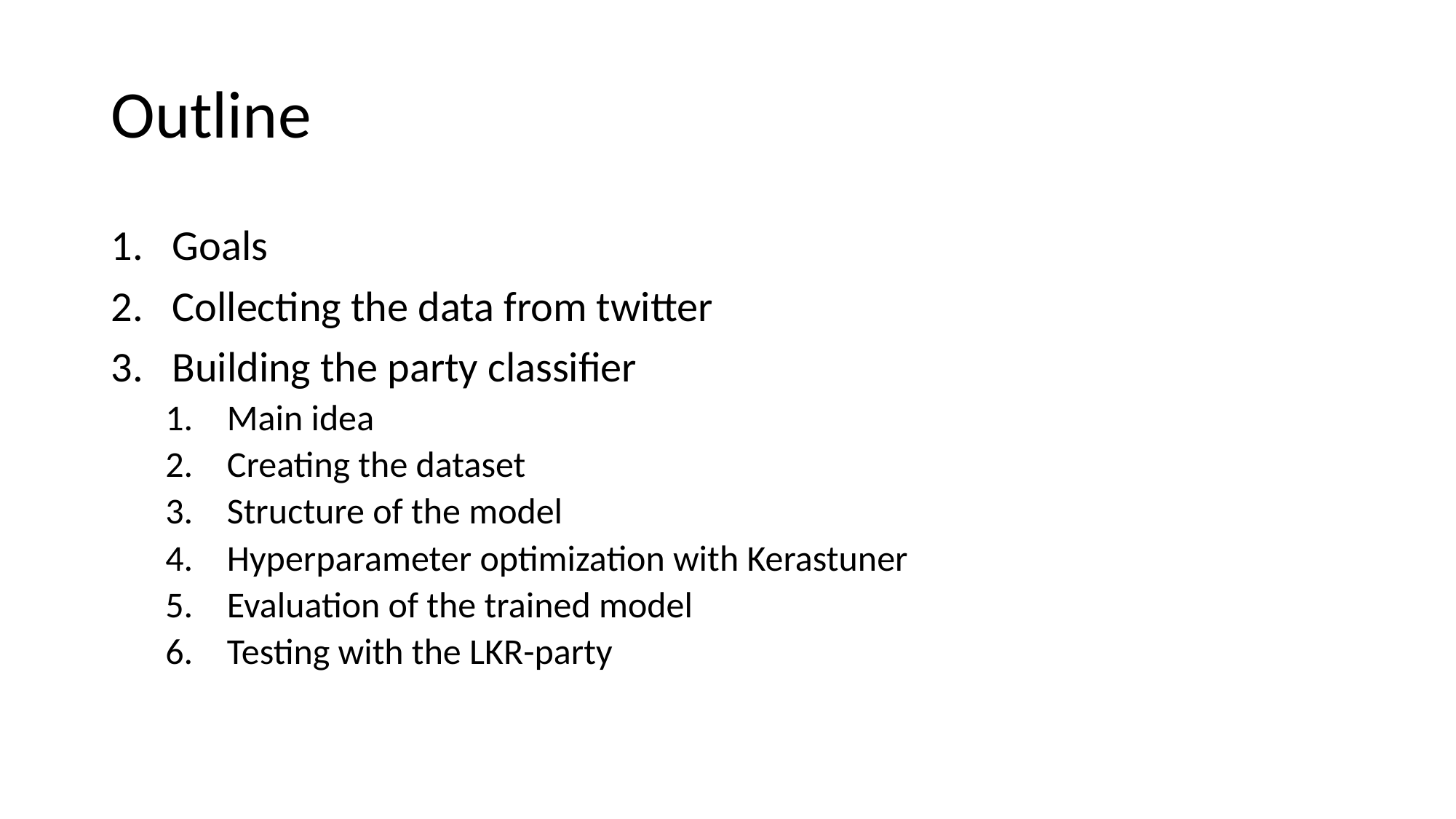

# Outline
Goals
Collecting the data from twitter
Building the party classifier
Main idea
Creating the dataset
Structure of the model
Hyperparameter optimization with Kerastuner
Evaluation of the trained model
Testing with the LKR-party